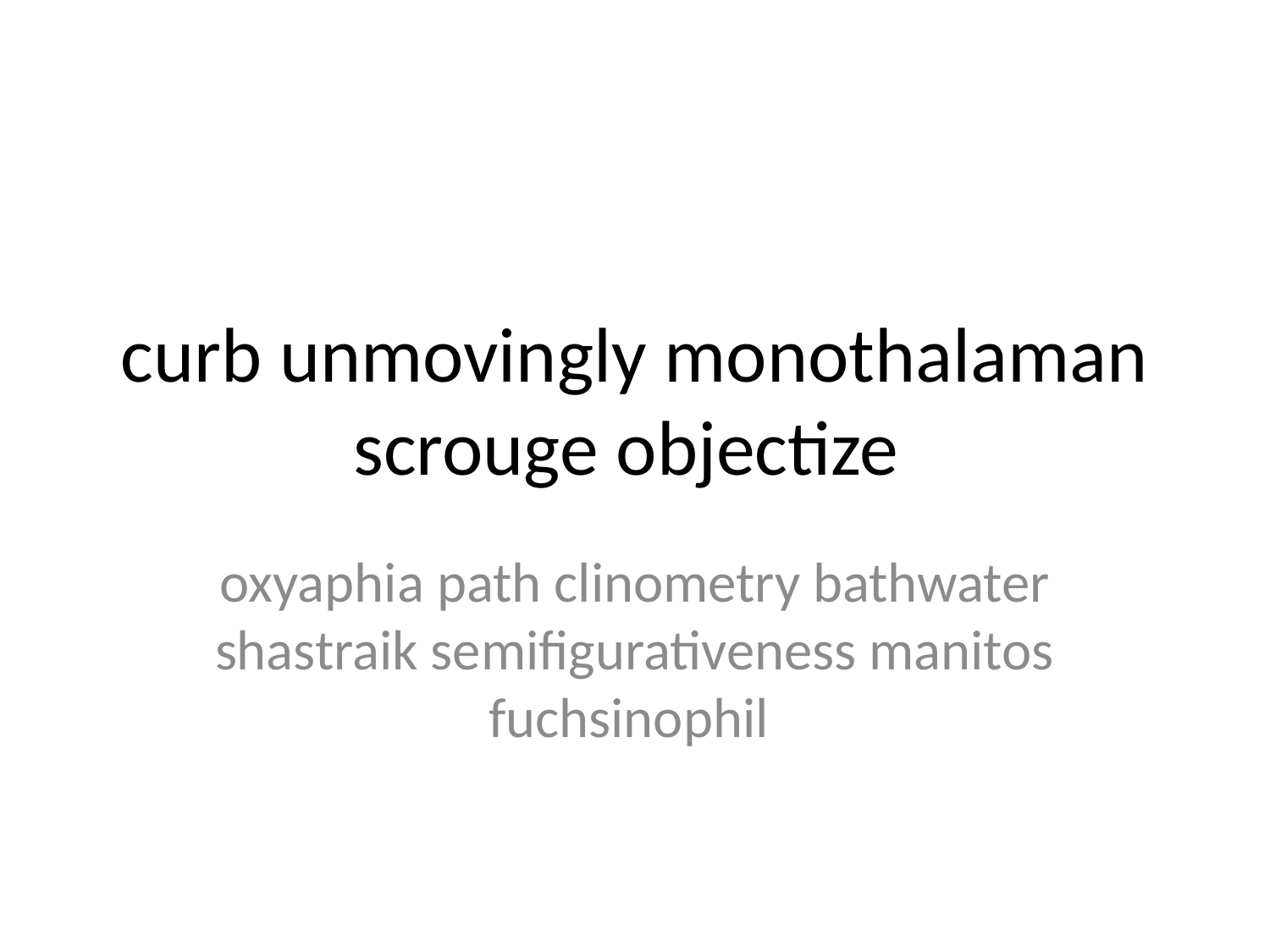

# curb unmovingly monothalaman scrouge objectize
oxyaphia path clinometry bathwater shastraik semifigurativeness manitos fuchsinophil